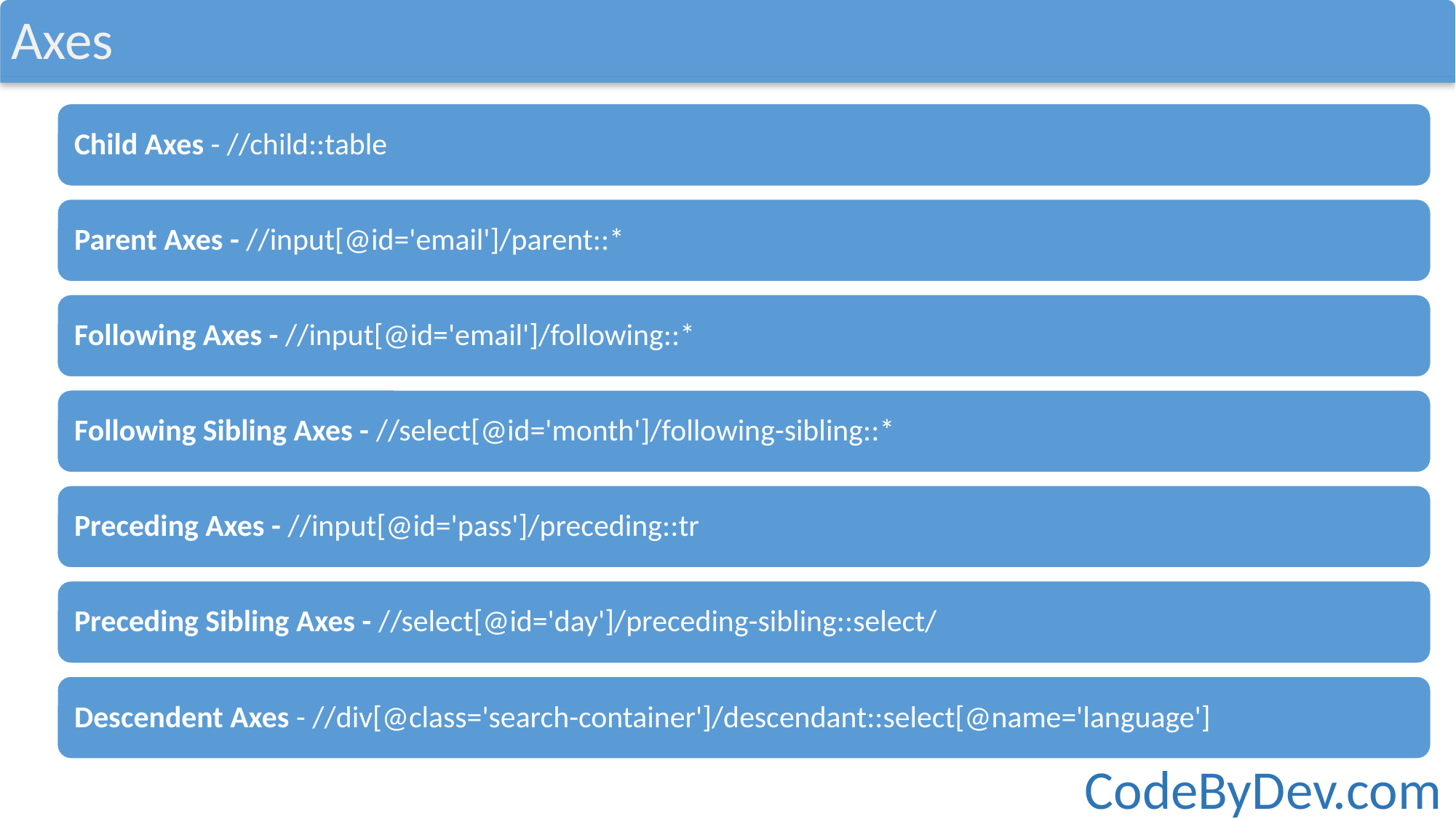

Axes

Child Axes - //child::table
Parent Axes - //input[@id='email']/parent::*
Following Axes - //input[@id='email']/following::*
Following Sibling Axes - //select[@id='month']/following-sibling::*
Preceding Axes - //input[@id='pass']/preceding::tr
Preceding Sibling Axes - //select[@id='day']/preceding-sibling::select/
Descendent Axes - //div[@class='search-container']/descendant::select[@name='language']
CodeByDev.com